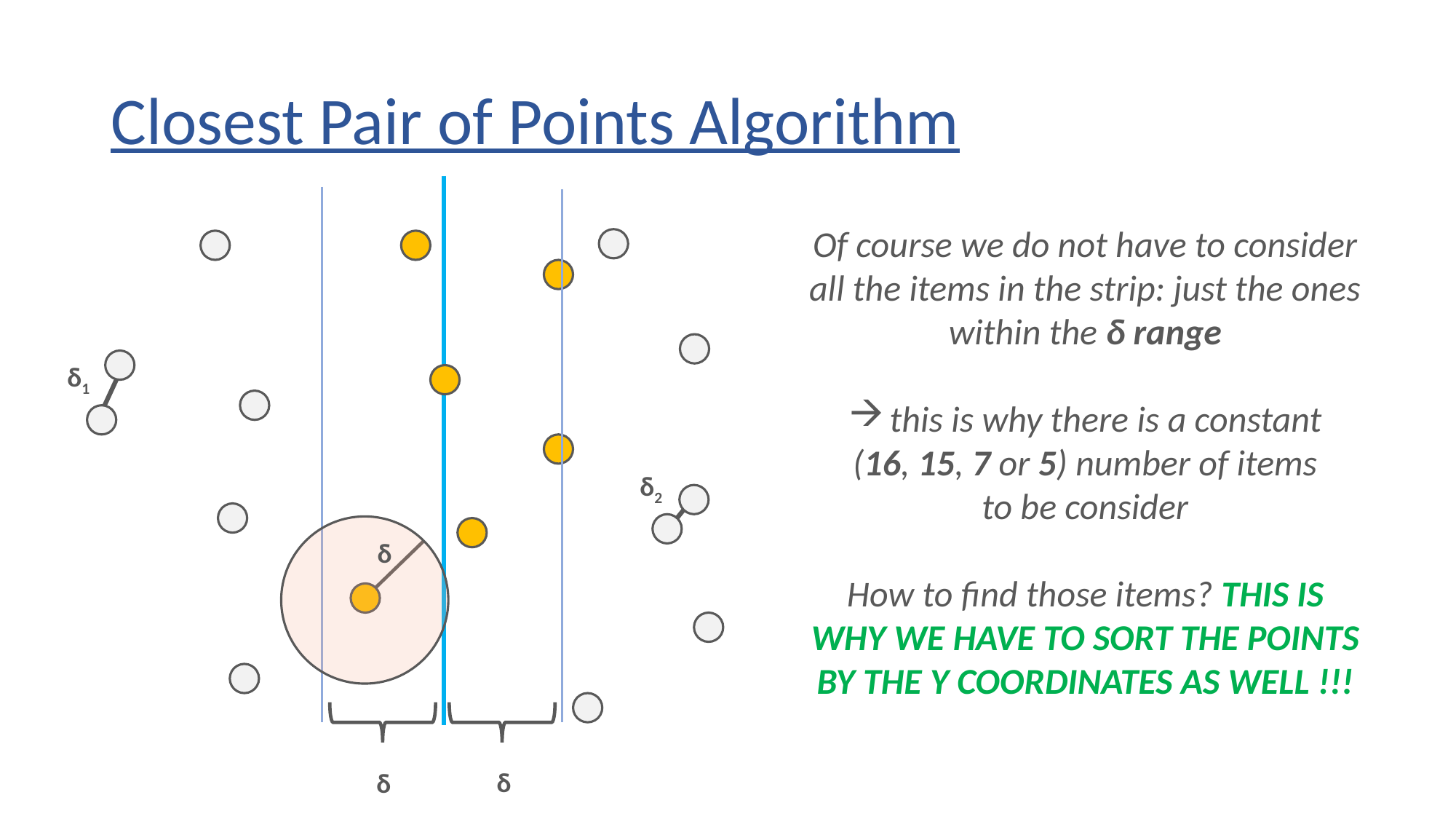

# Closest Pair of Points Algorithm
Of course we do not have to consider
all the items in the strip: just the ones
within the δ range

this is why there is a constant
(16, 15, 7 or 5) number of items
to be consider

How to find those items? THIS IS
WHY WE HAVE TO SORT THE POINTS
BY THE Y COORDINATES AS WELL !!!

δ1

δ2

δ

δ
δ